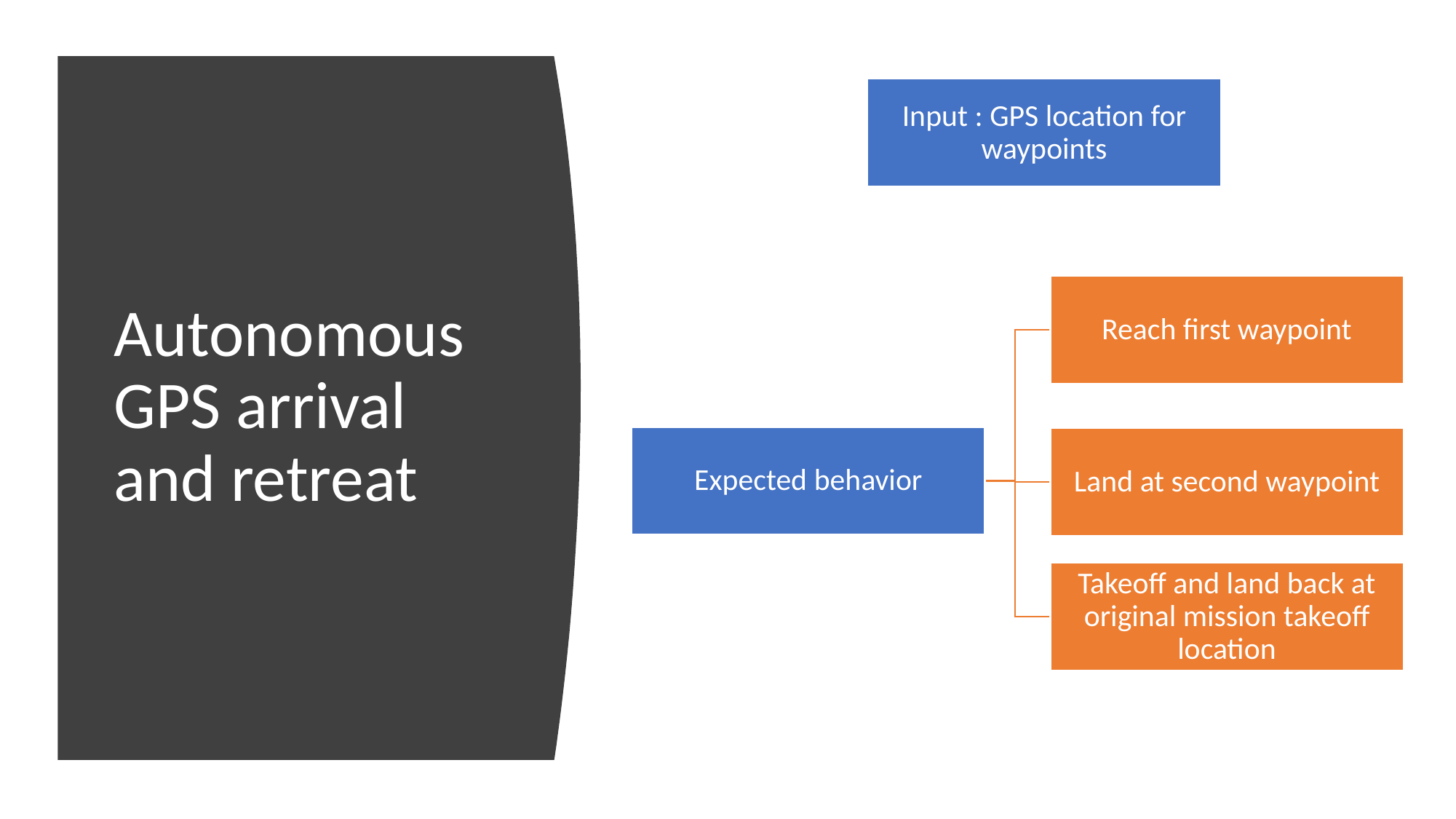

Input : GPS location for waypoints
Expected behavior
Reach first waypoint
Land at second waypoint
Takeoff and land back at original mission takeoff location

# Autonomous GPS arrival and retreat